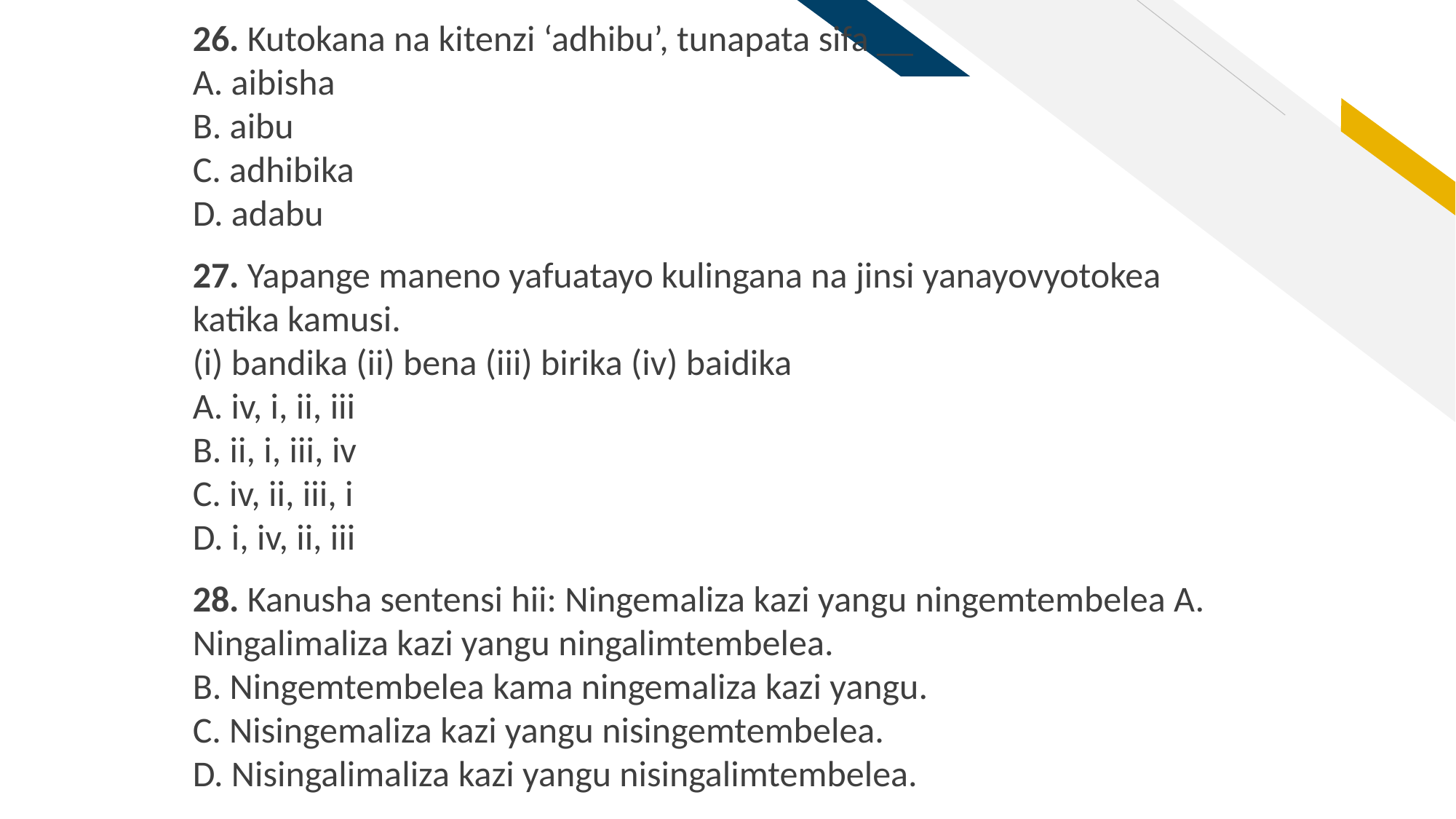

26. Kutokana na kitenzi ‘adhibu’, tunapata sifa __
A. aibisha
B. aibu
C. adhibika
D. adabu

27. Yapange maneno yafuatayo kulingana na jinsi yanayovyotokea katika kamusi.
(i) bandika (ii) bena (iii) birika (iv) baidika
A. iv, i, ii, iii
B. ii, i, iii, iv
C. iv, ii, iii, i
D. i, iv, ii, iii

28. Kanusha sentensi hii: Ningemaliza kazi yangu ningemtembelea A. Ningalimaliza kazi yangu ningalimtembelea.
B. Ningemtembelea kama ningemaliza kazi yangu.
C. Nisingemaliza kazi yangu nisingemtembelea.
D. Nisingalimaliza kazi yangu nisingalimtembelea.